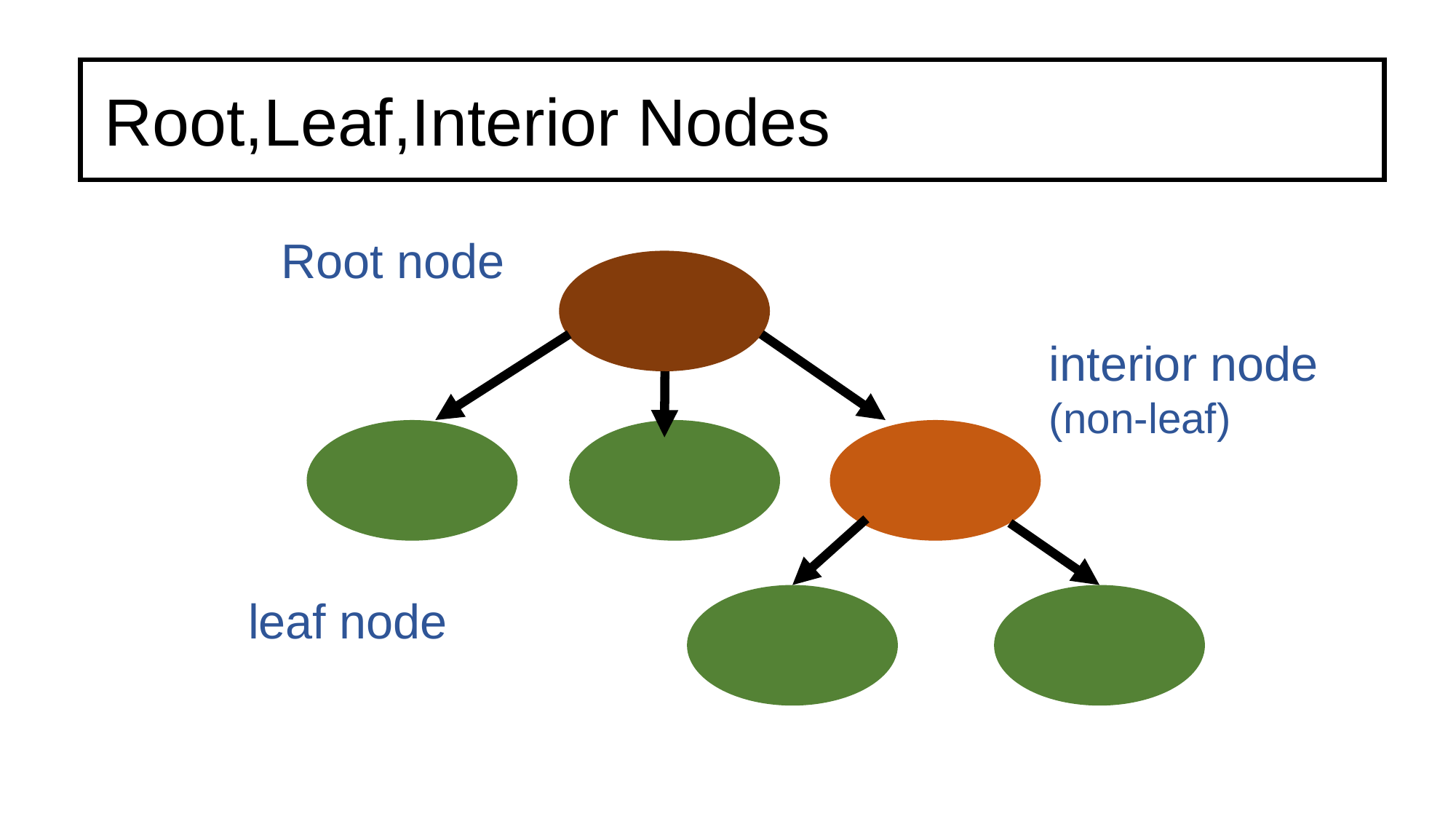

# Root,Leaf,Interior Nodes

Root node

interior node
(non-leaf)
leaf node